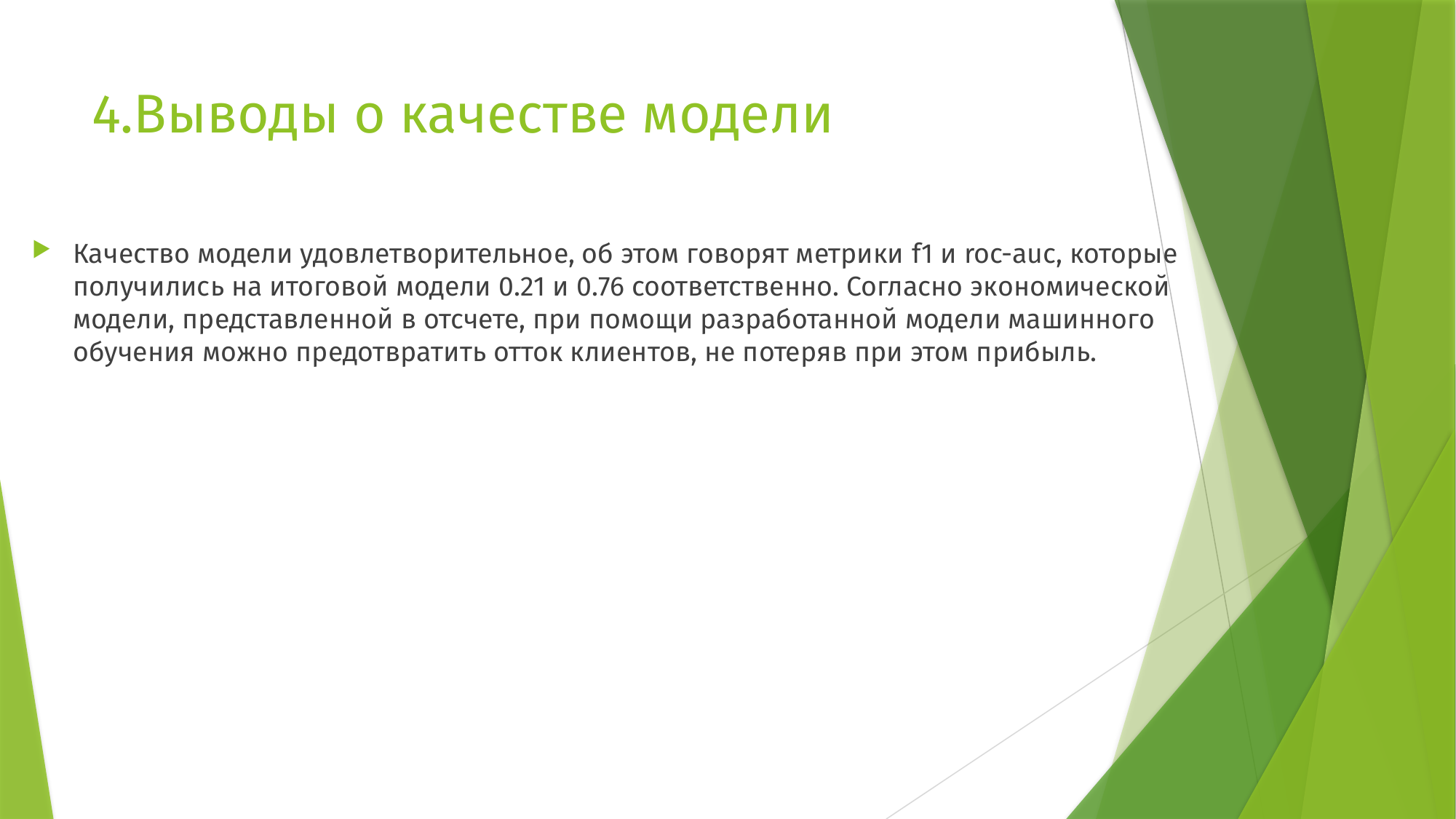

# 4.Выводы о качестве модели
Качество модели удовлетворительное, об этом говорят метрики f1 и roc-auc, которые получились на итоговой модели 0.21 и 0.76 соответственно. Согласно экономической модели, представленной в отсчете, при помощи разработанной модели машинного обучения можно предотвратить отток клиентов, не потеряв при этом прибыль.